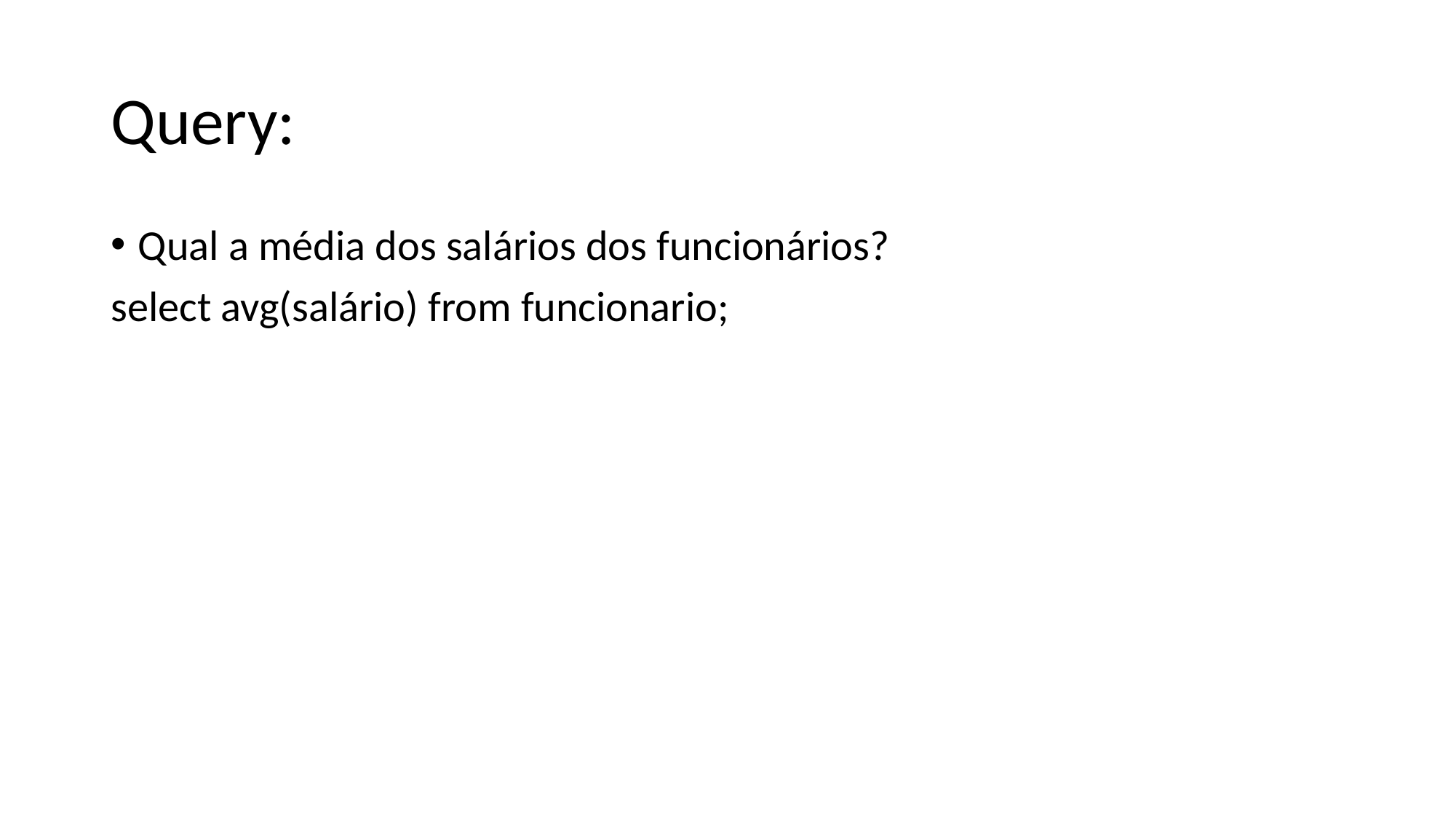

# Query:
Qual a média dos salários dos funcionários?
select avg(salário) from funcionario;